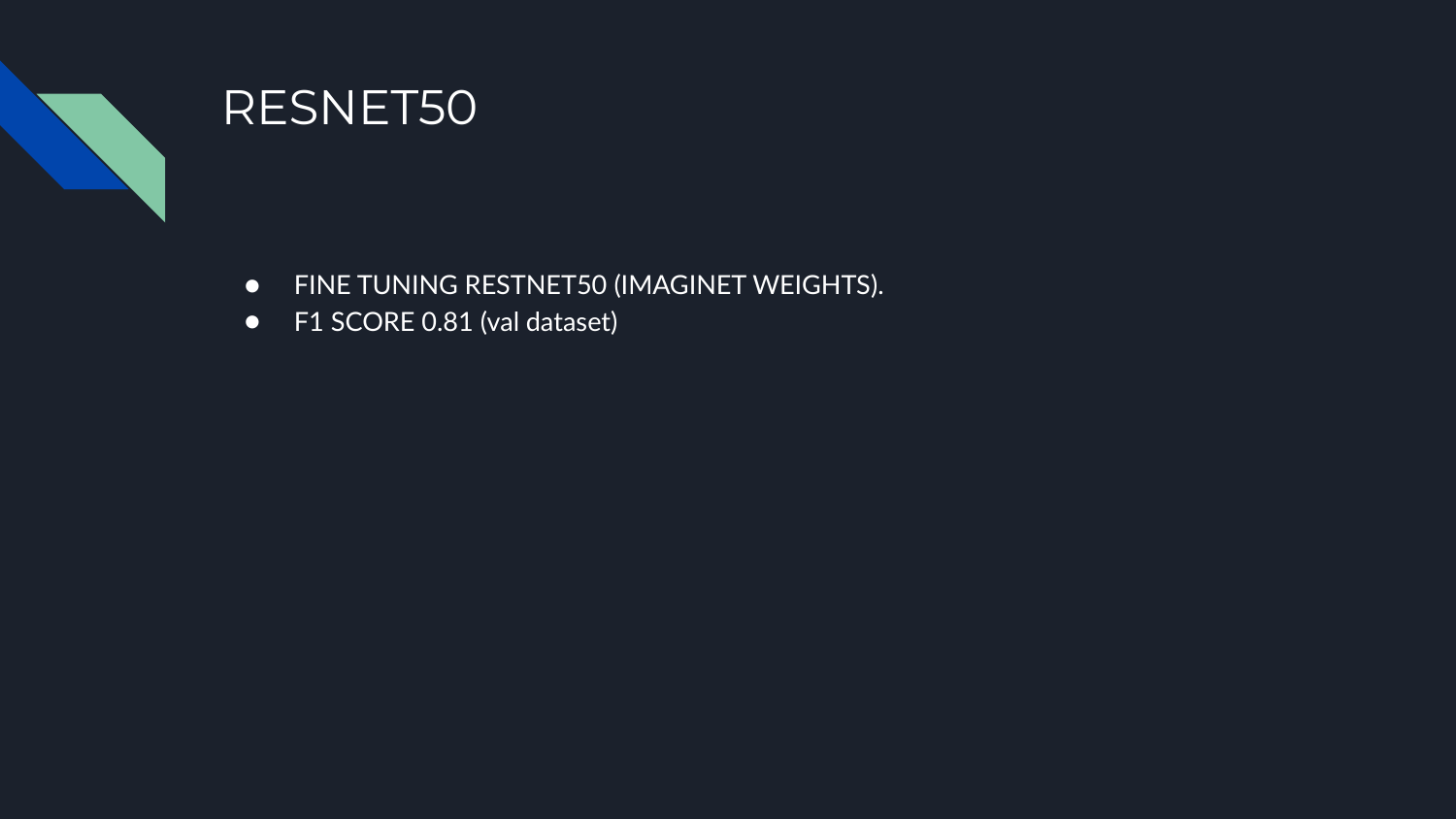

# RESNET50
FINE TUNING RESTNET50 (IMAGINET WEIGHTS).
F1 SCORE 0.81 (val dataset)